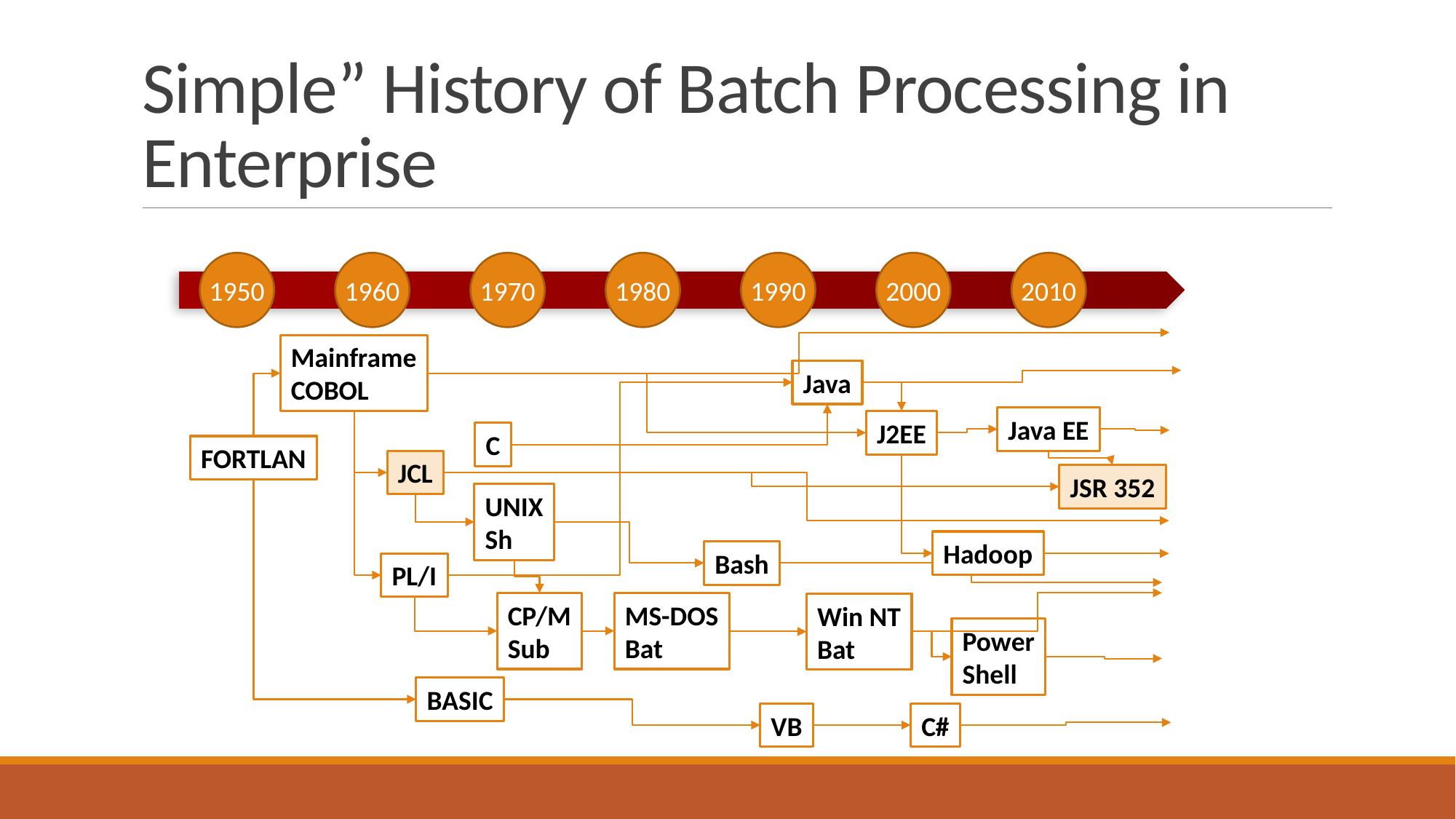

# Simple” History of Batch Processing in Enterprise
1980
2010
2000
1950
1990
1960
1970

Mainframe
COBOL
Java
Java EE
J2EE
C
FORTLAN
JCL
JSR 352
UNIX
Sh
Hadoop
Bash
PL/I
CP/M
Sub
MS-DOS
Bat
Win NT
Bat
Power
Shell
BASIC
VB
C#